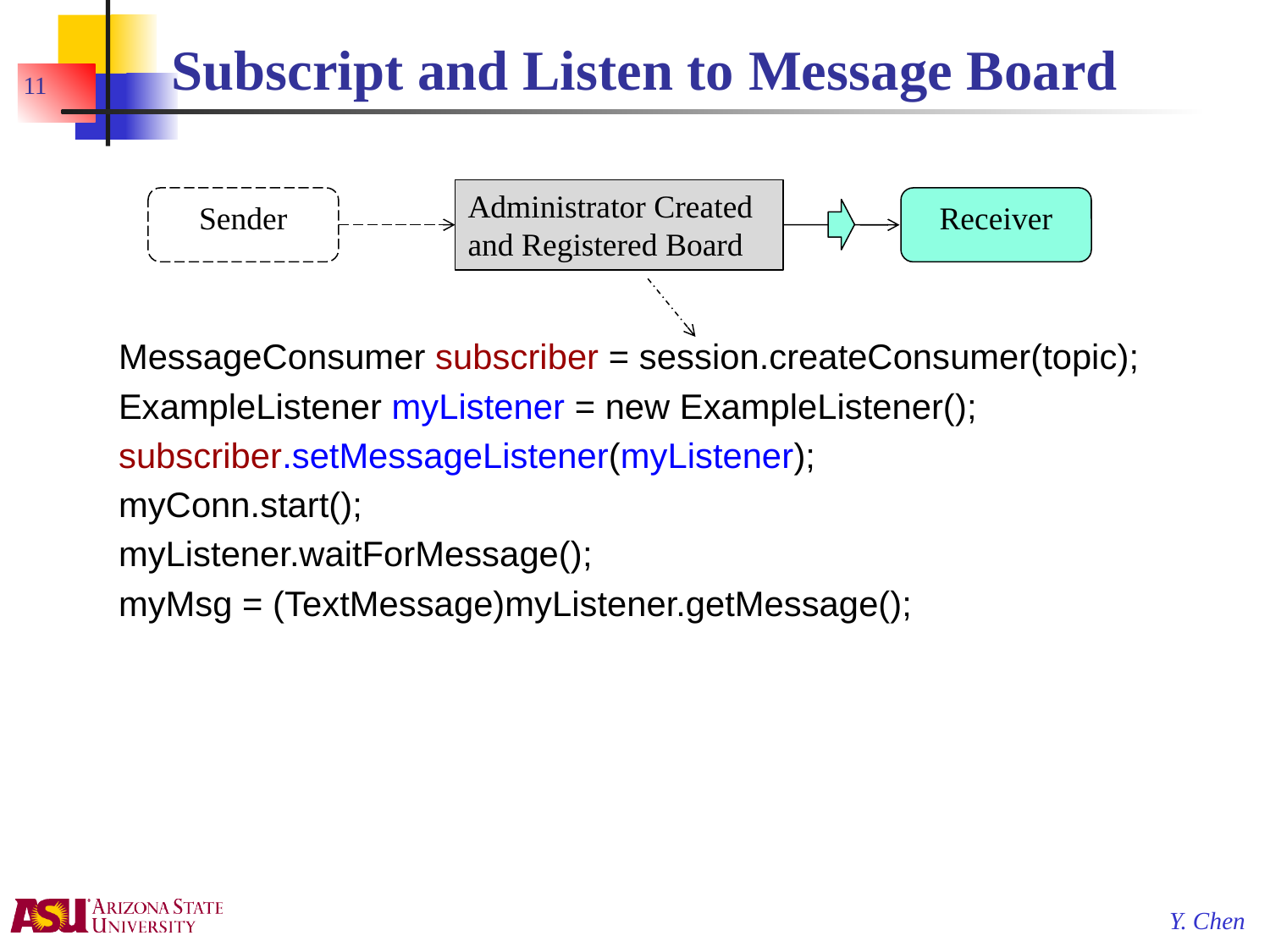

# Subscript and Listen to Message Board
11
Administrator Created and Registered Board
Sender
Receiver

MessageConsumer subscriber = session.createConsumer(topic);
ExampleListener myListener = new ExampleListener();
subscriber.setMessageListener(myListener);
myConn.start();
myListener.waitForMessage();
myMsg = (TextMessage)myListener.getMessage();